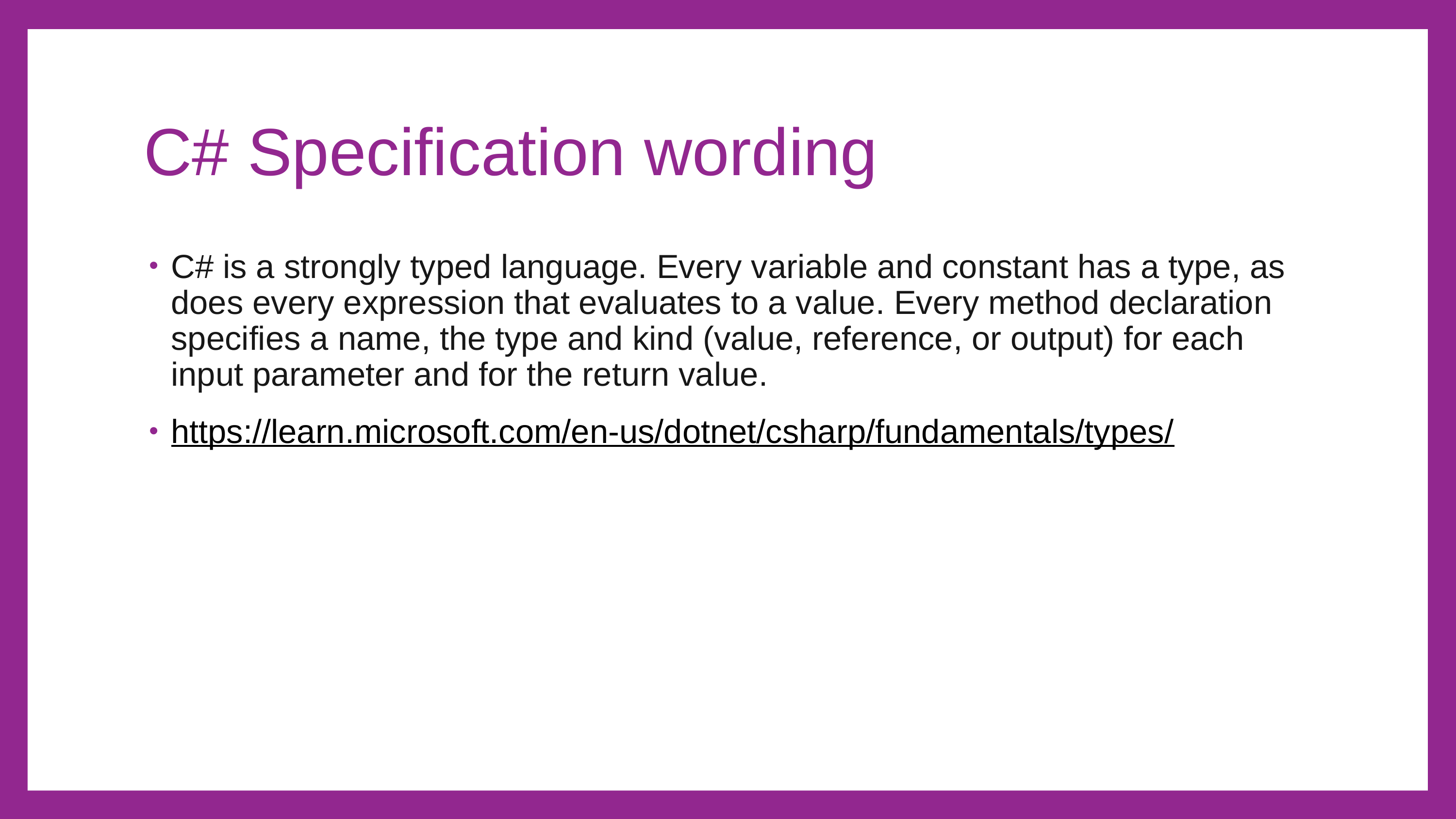

# C# Specification wording
C# is a strongly typed language. Every variable and constant has a type, as does every expression that evaluates to a value. Every method declaration specifies a name, the type and kind (value, reference, or output) for each input parameter and for the return value.
https://learn.microsoft.com/en-us/dotnet/csharp/fundamentals/types/